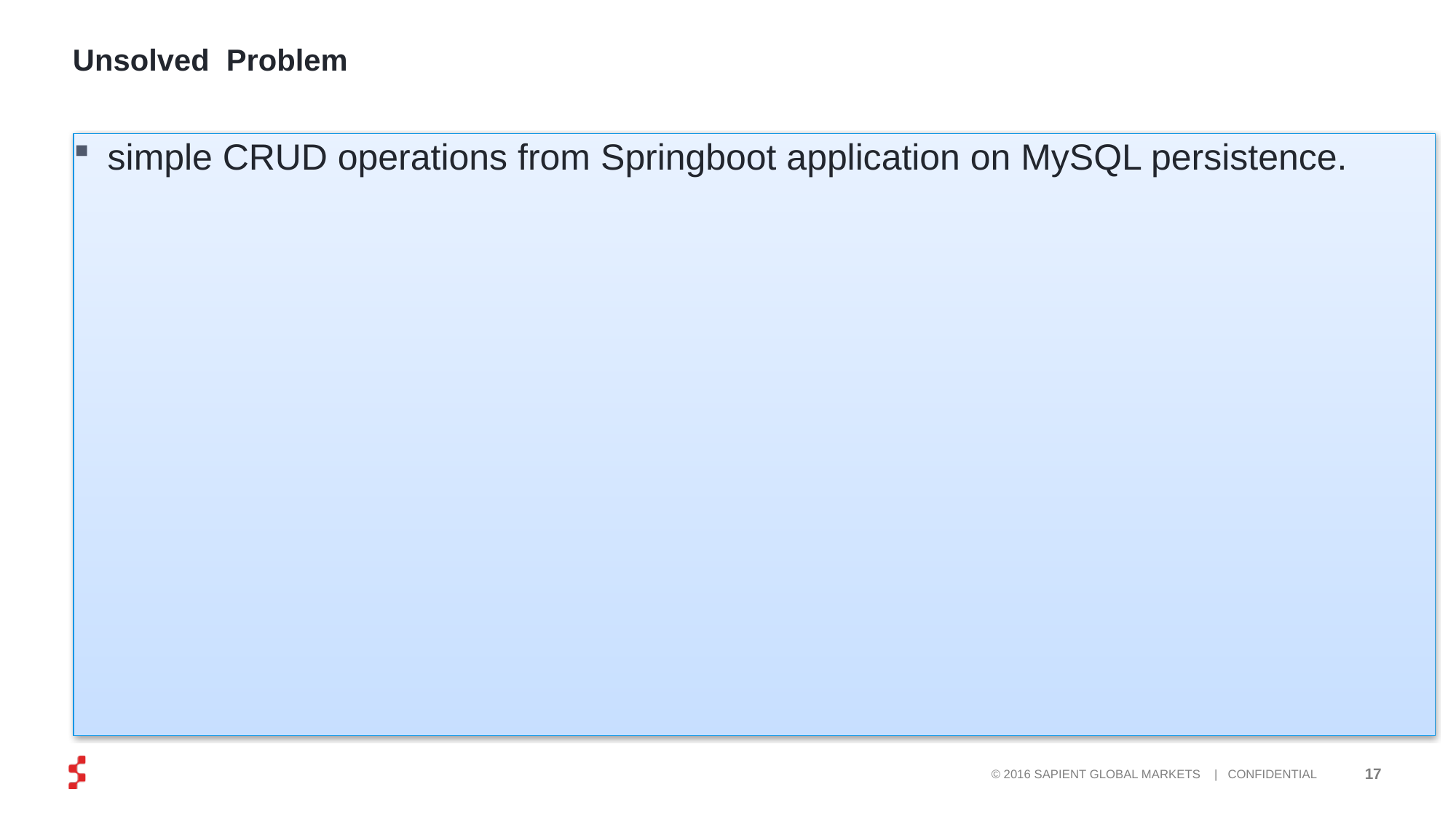

# Unsolved  Problem
simple CRUD operations from Springboot application on MySQL persistence.